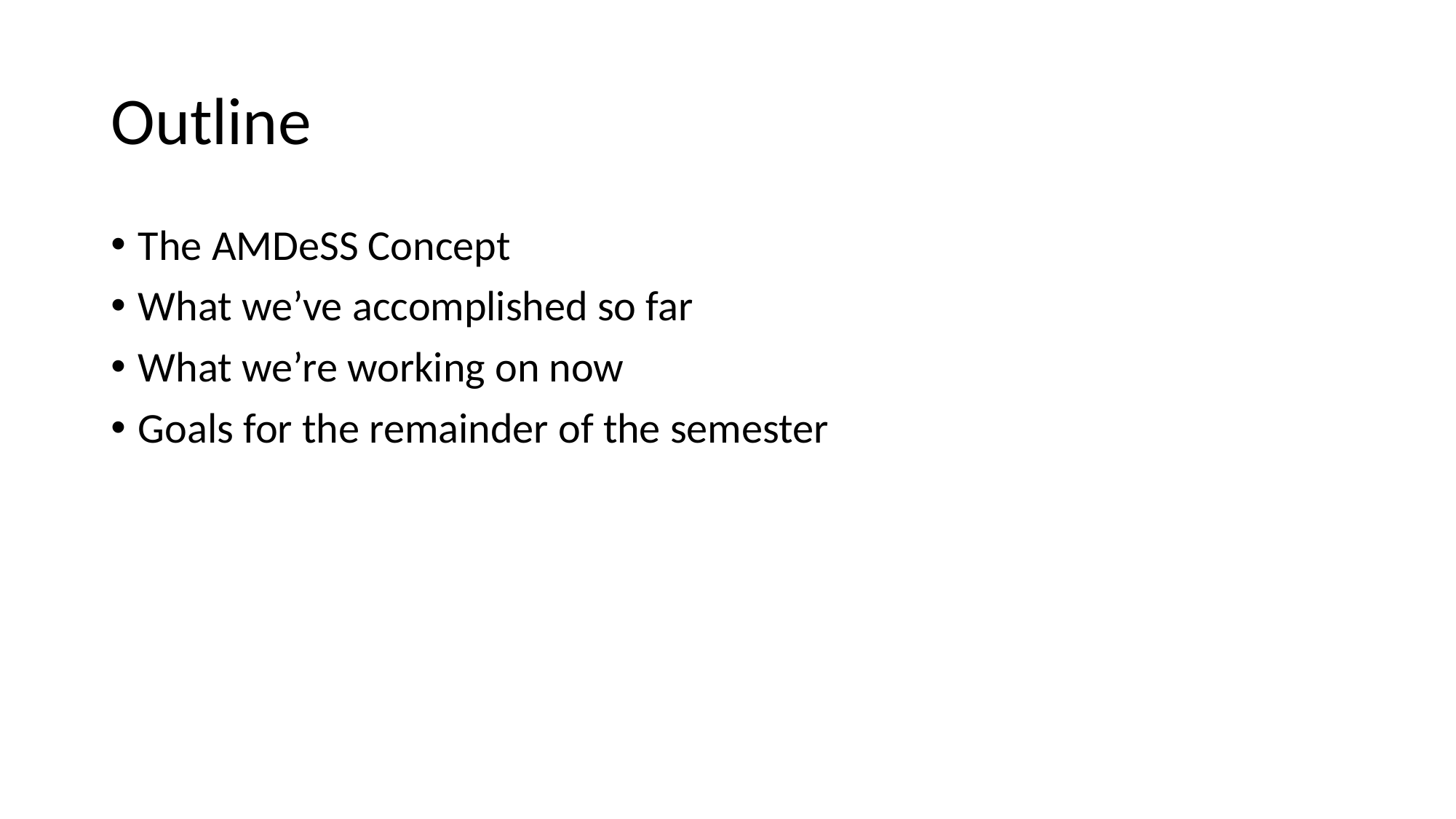

# Outline
The AMDeSS Concept
What we’ve accomplished so far
What we’re working on now
Goals for the remainder of the semester